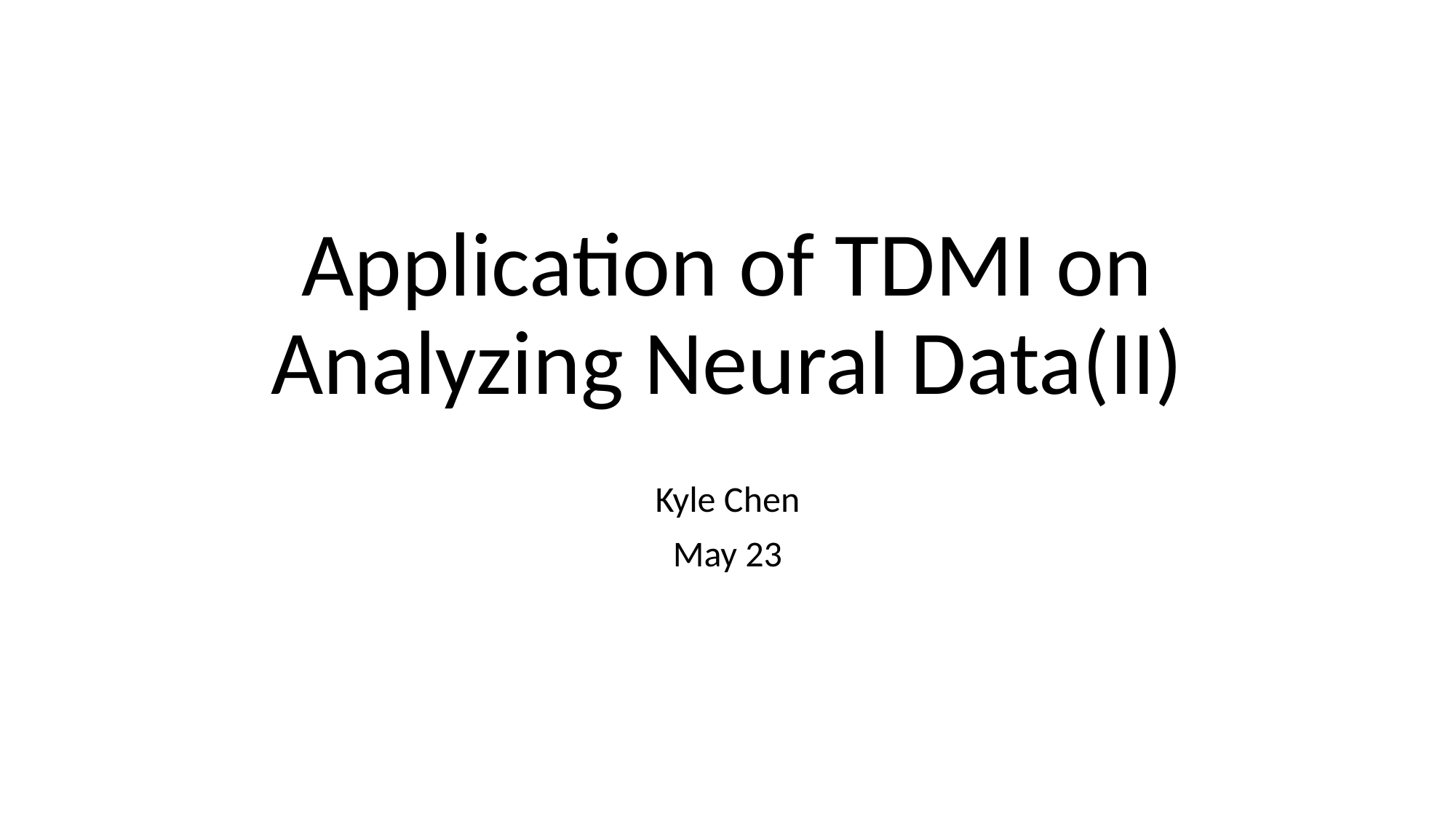

# Application of TDMI on Analyzing Neural Data(II)
Kyle Chen
May 23